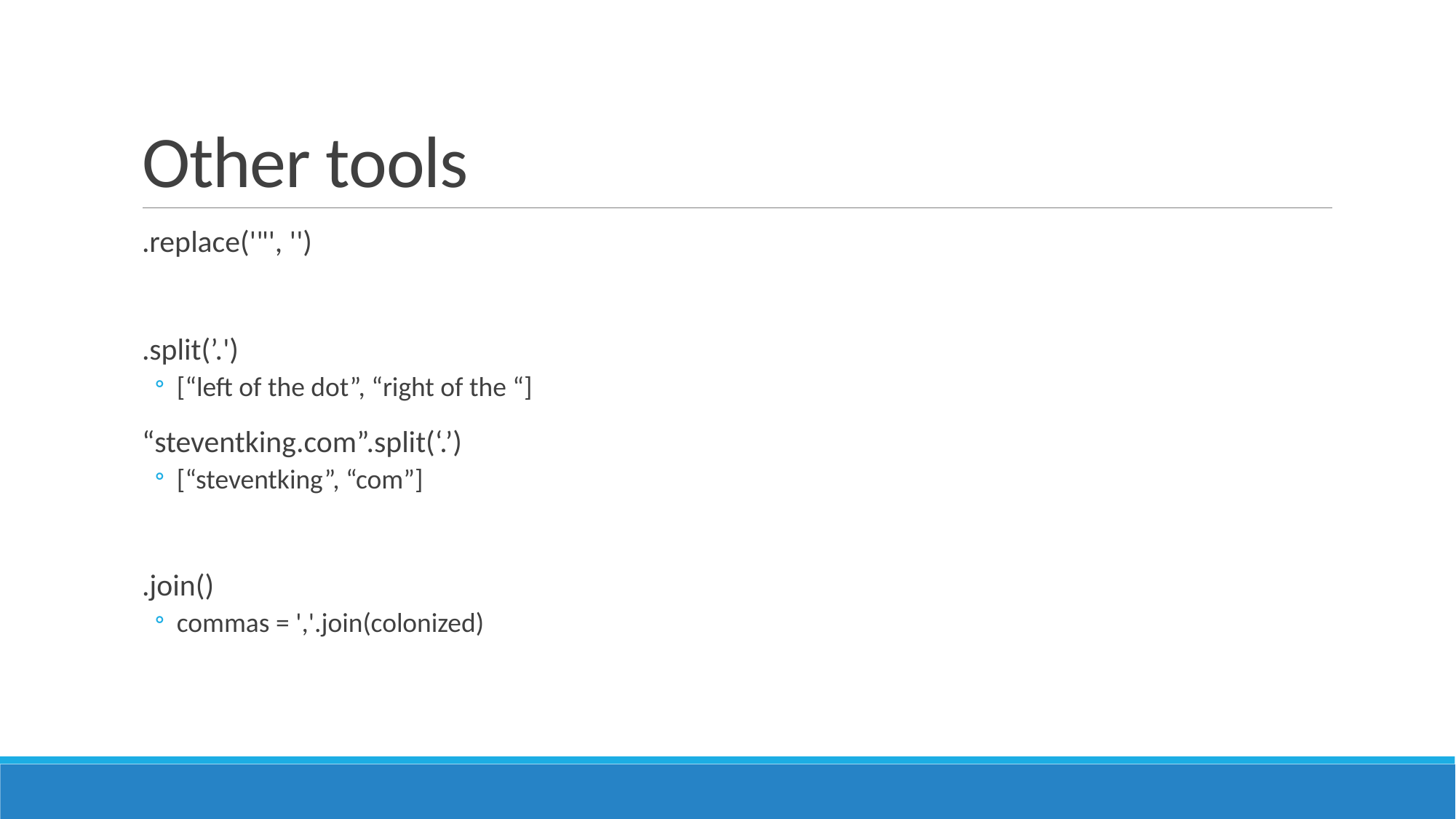

# Other tools
.replace('"', '')

.split(’.')
[“left of the dot”, “right of the “]
“steventking.com”.split(‘.’)
[“steventking”, “com”]

.join()
commas = ','.join(colonized)